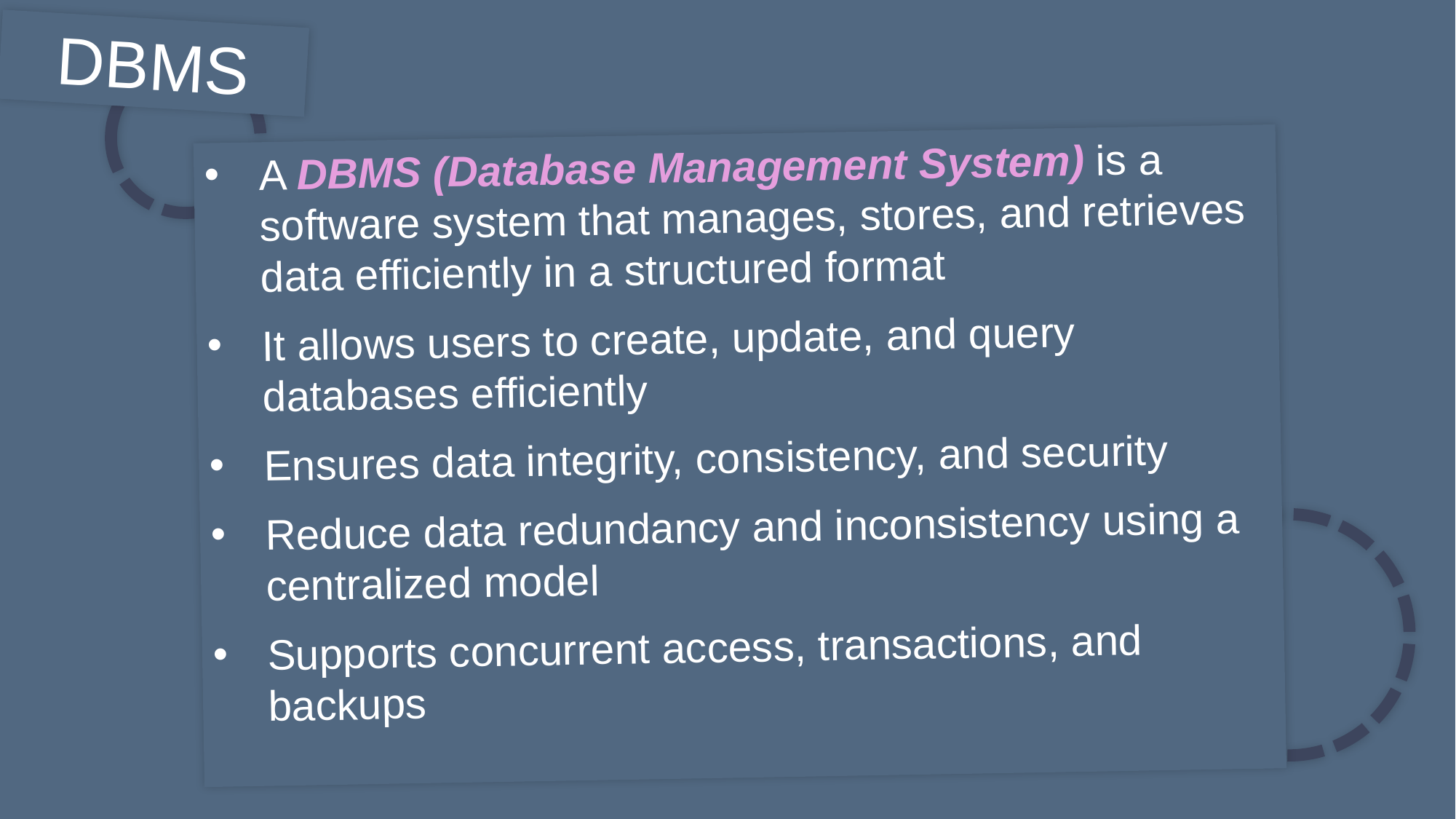

DBMS

A DBMS (Database Management System) is a software system that manages, stores, and retrieves data efficiently in a structured format
It allows users to create, update, and query databases efficiently
Ensures data integrity, consistency, and security
Reduce data redundancy and inconsistency using a centralized model
Supports concurrent access, transactions, and backups